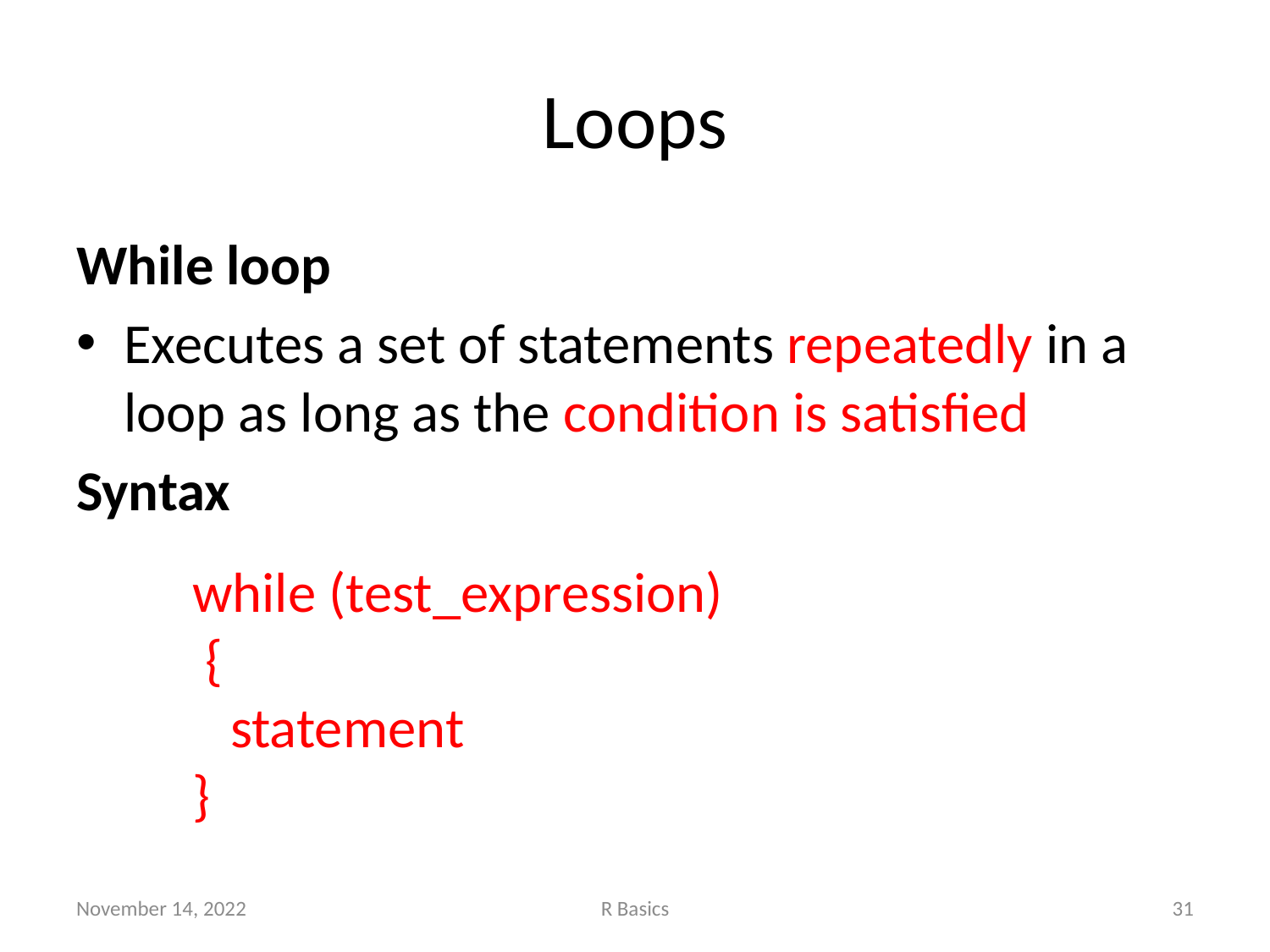

# Loops
While loop
Executes a set of statements repeatedly in a loop as long as the condition is satisfied
Syntax
while (test_expression)
 {
   statement
}
November 14, 2022
R Basics
31